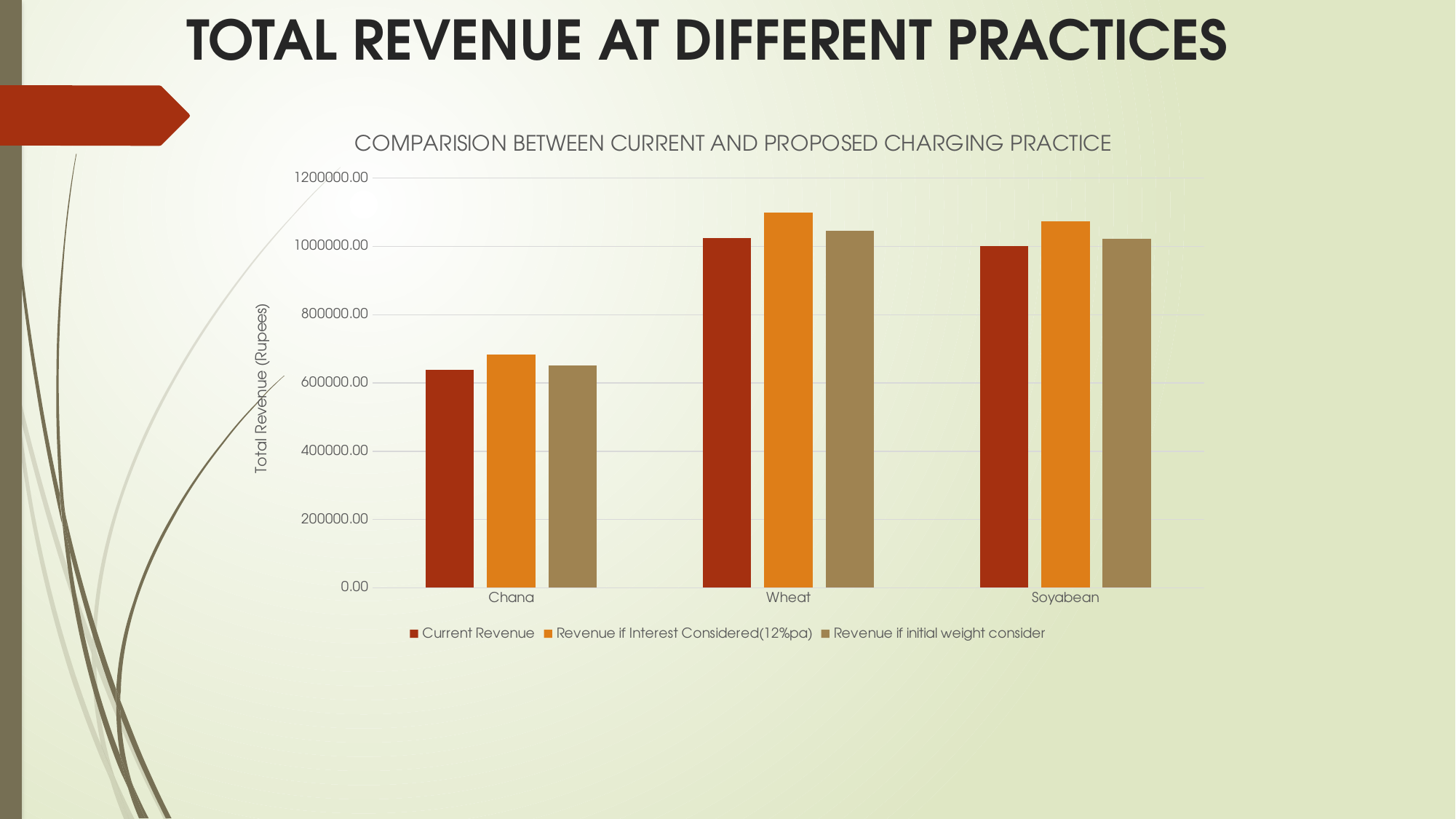

# TOTAL REVENUE AT DIFFERENT PRACTICES

### Chart: COMPARISION BETWEEN CURRENT AND PROPOSED CHARGING PRACTICE

| Category | Current Revenue | Revenue if Interest Considered(12%pa) | Revenue if initial weight consider |
|---|---|---|---|
| Chana | 638079.486799999 | 684203.560342266 | 650817.0 |
| Wheat | 1024794.02066666 | 1099465.34854355 | 1045403.39999999 |
| Soyabean | 1001826.65199999 | 1074051.48178844 | 1021797.59999999 |